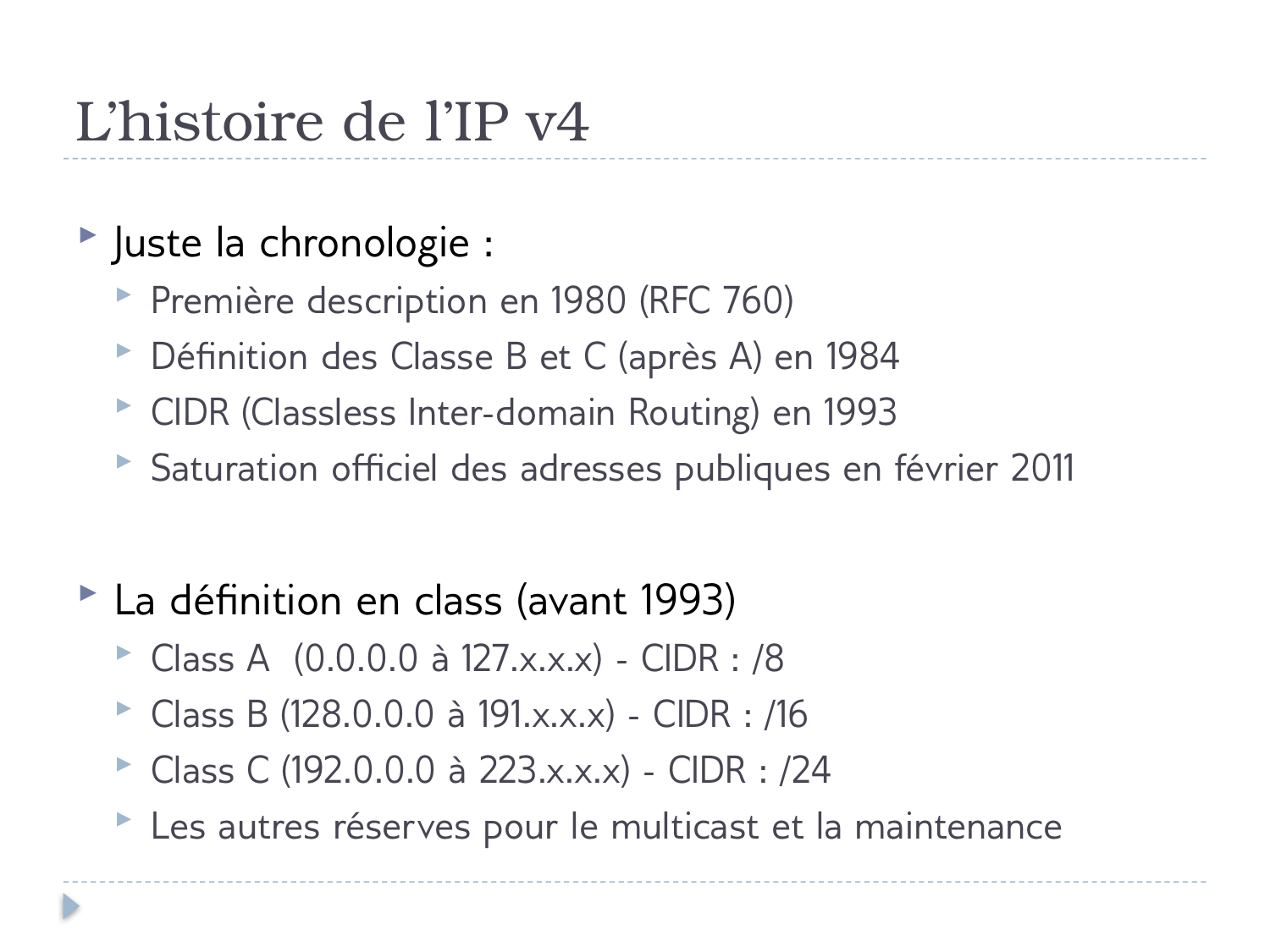

# L’histoire de l’IP v4
Juste la chronologie :
Première description en 1980 (RFC 760)
Définition des Classe B et C (après A) en 1984
CIDR (Classless Inter-domain Routing) en 1993
Saturation officiel des adresses publiques en février 2011

La définition en class (avant 1993)
Class A  (0.0.0.0 à 127.x.x.x) - CIDR : /8
Class B (128.0.0.0 à 191.x.x.x) - CIDR : /16
Class C (192.0.0.0 à 223.x.x.x) - CIDR : /24
Les autres réserves pour le multicast et la maintenance